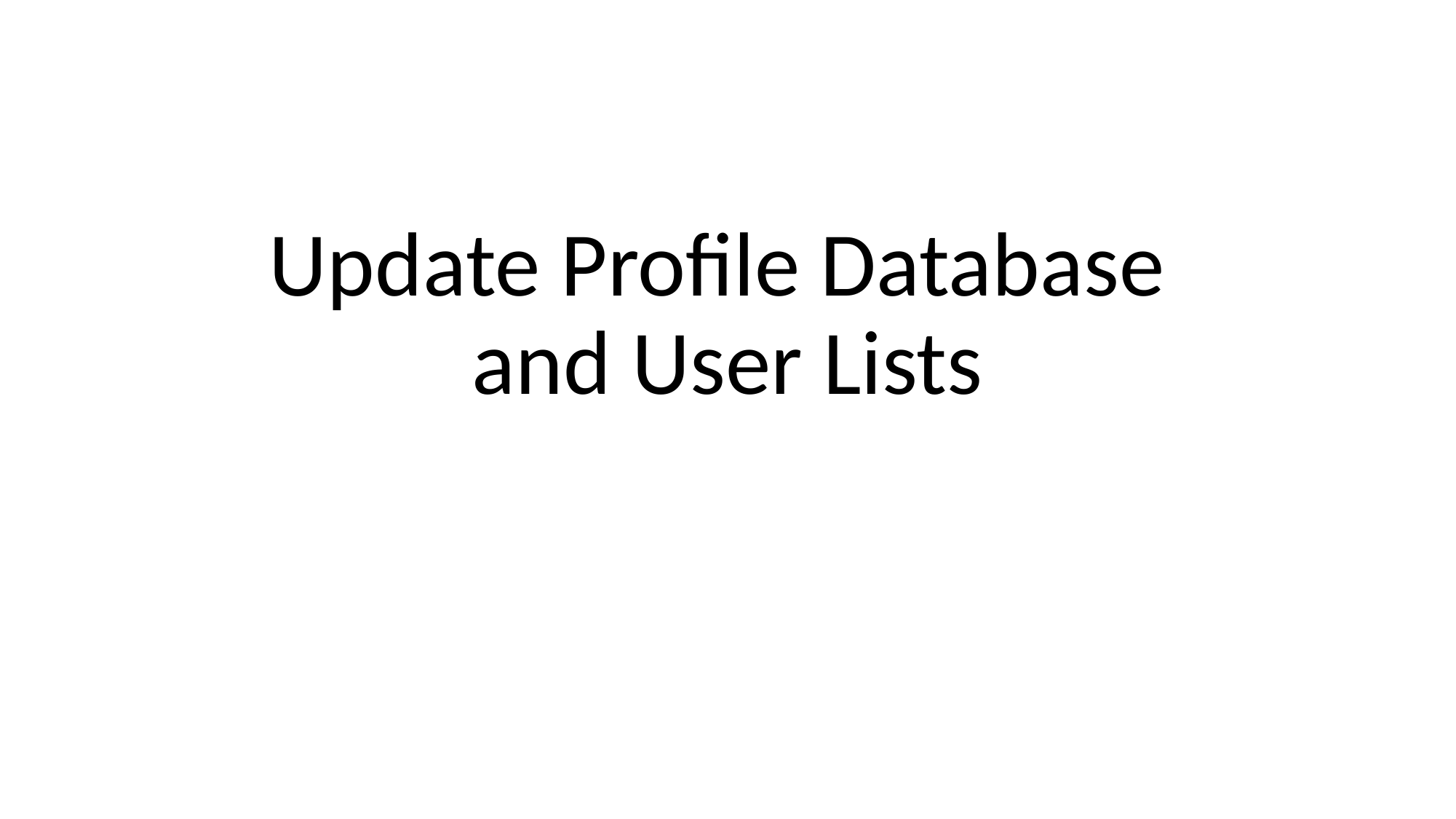

# Update Profile Database and User Lists